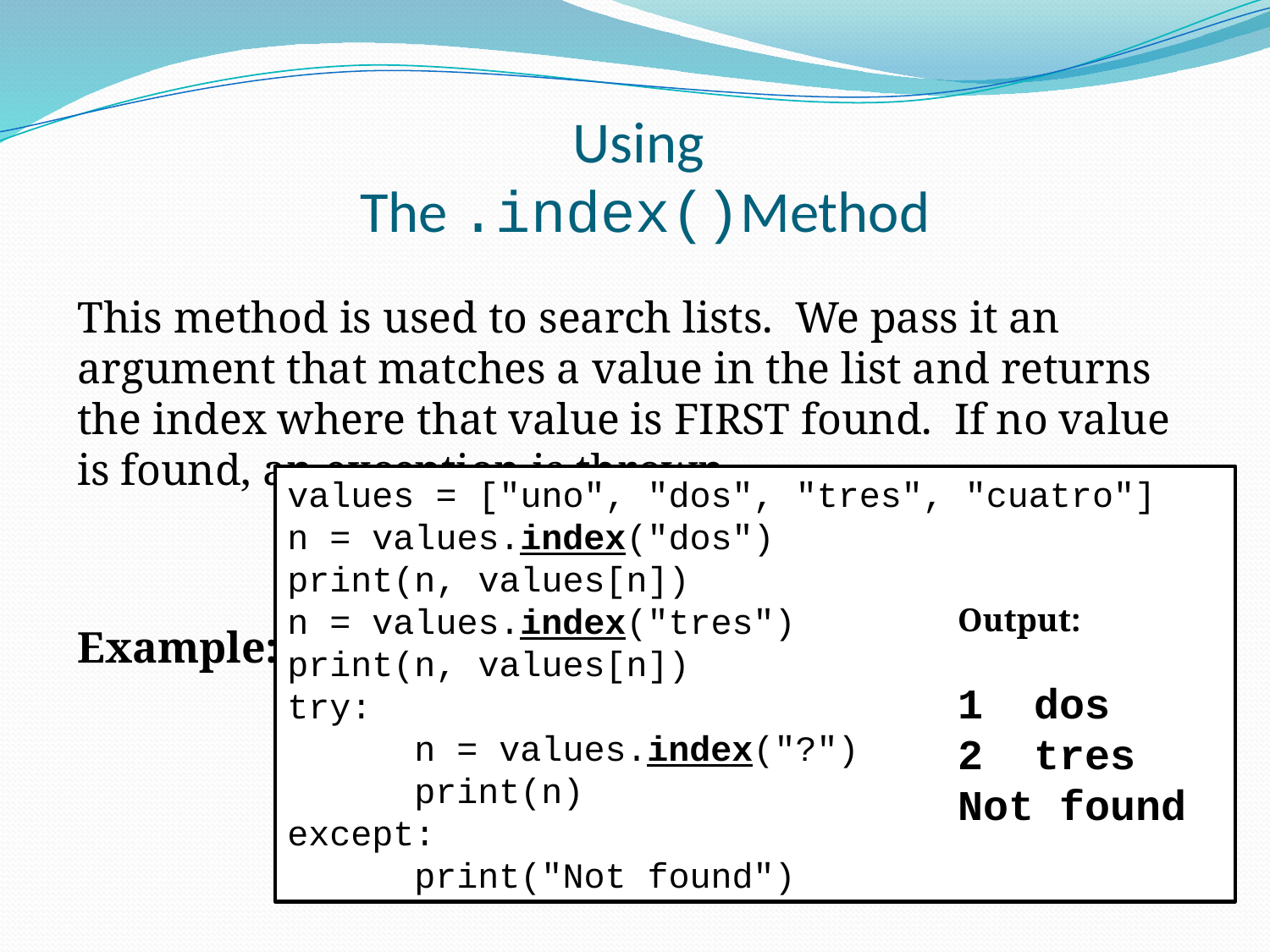

# Using The .index()Method
This method is used to search lists.  We pass it an argument that matches a value in the list and returns the index where that value is FIRST found.  If no value is found, an exception is thrown.

Example:

values = ["uno", "dos", "tres", "cuatro"]
n = values.index("dos")
print(n, values[n])
n = values.index("tres")
print(n, values[n])
try:
	n = values.index("?")
	print(n)
except:
	print("Not found")
Output:

1  dos
2  tres
Not found